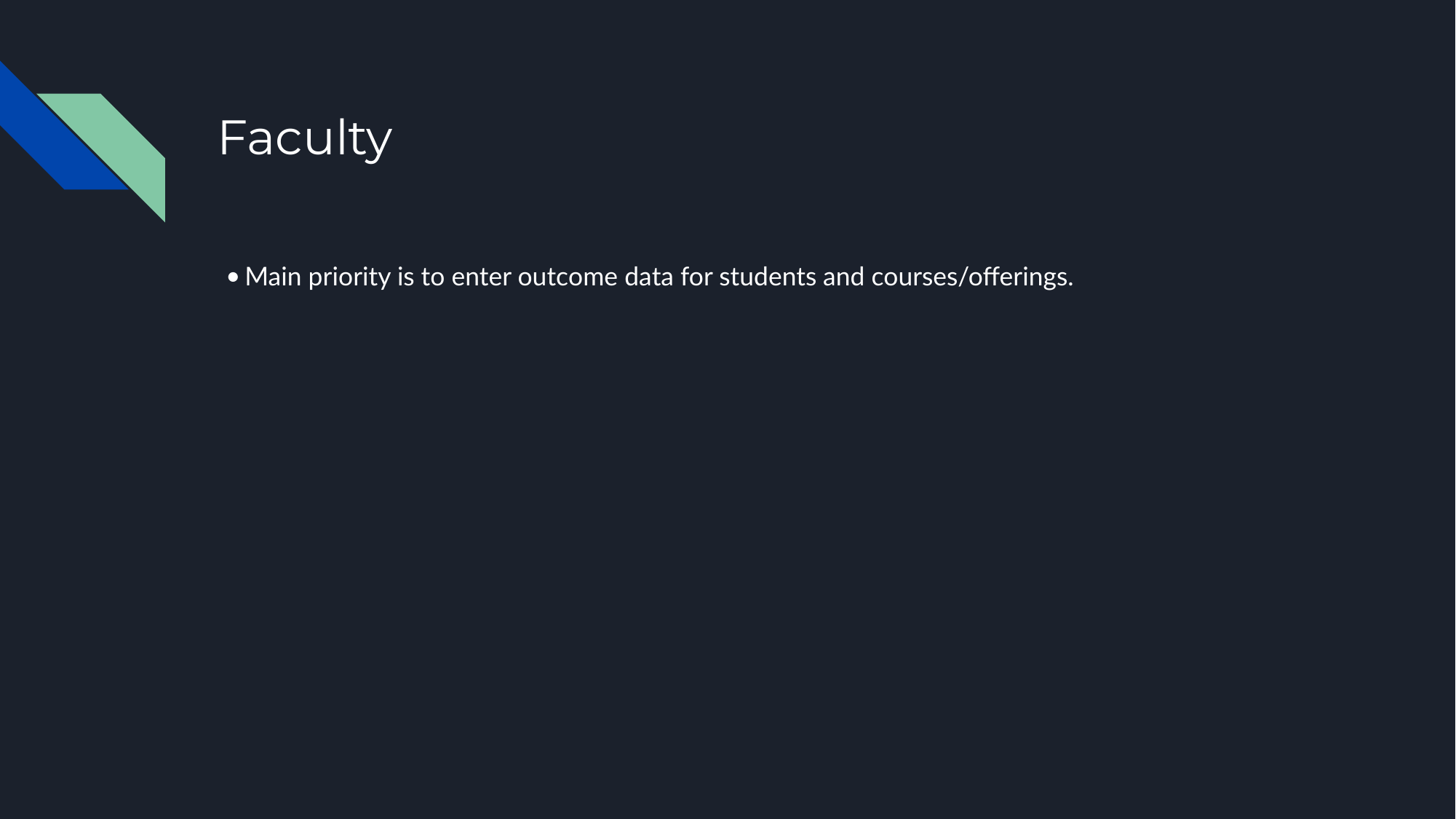

# Faculty
Main priority is to enter outcome data for students and courses/offerings.